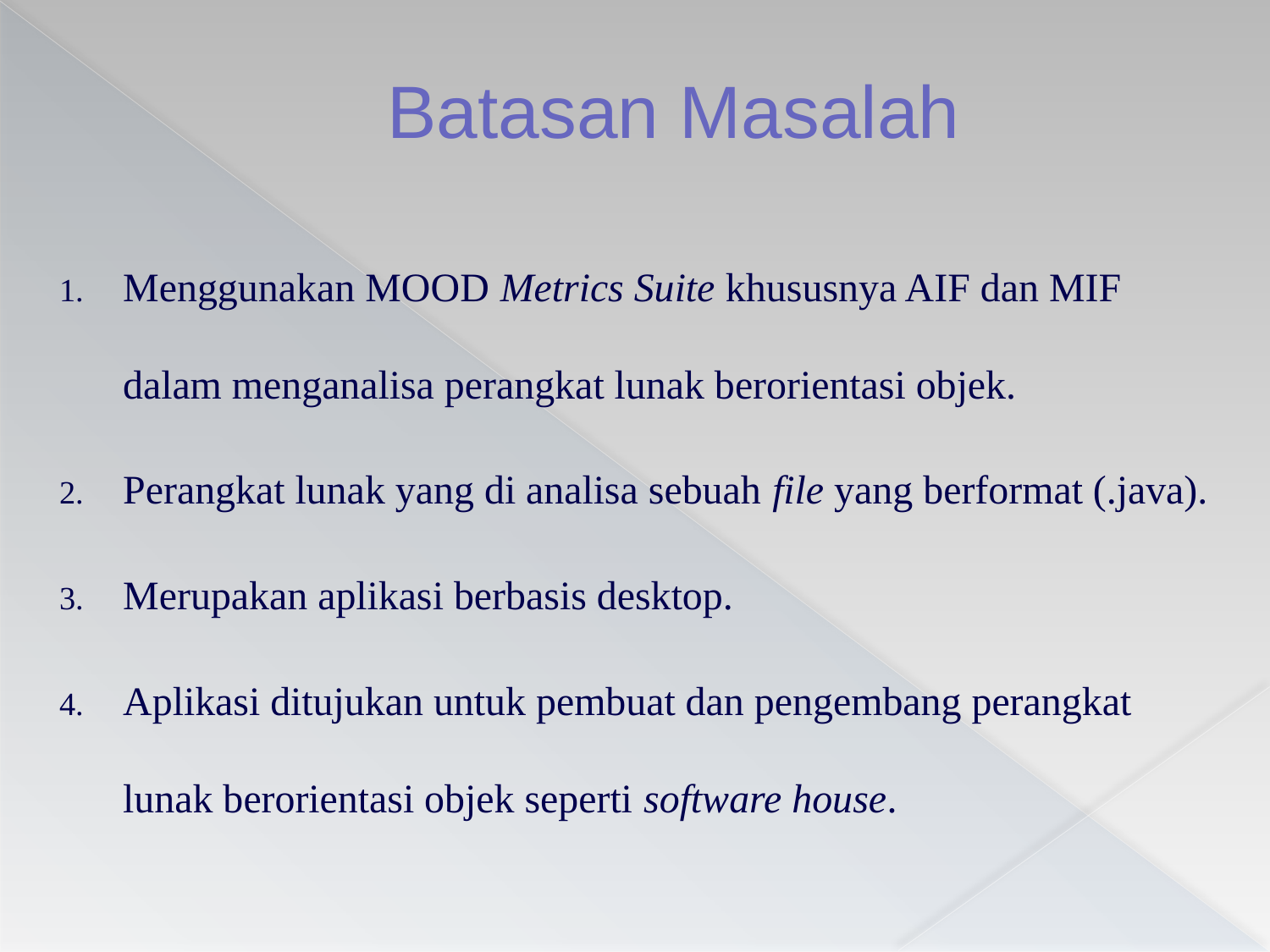

# Batasan Masalah
Menggunakan MOOD Metrics Suite khususnya AIF dan MIF dalam menganalisa perangkat lunak berorientasi objek.
Perangkat lunak yang di analisa sebuah file yang berformat (.java).
Merupakan aplikasi berbasis desktop.
Aplikasi ditujukan untuk pembuat dan pengembang perangkat lunak berorientasi objek seperti software house.